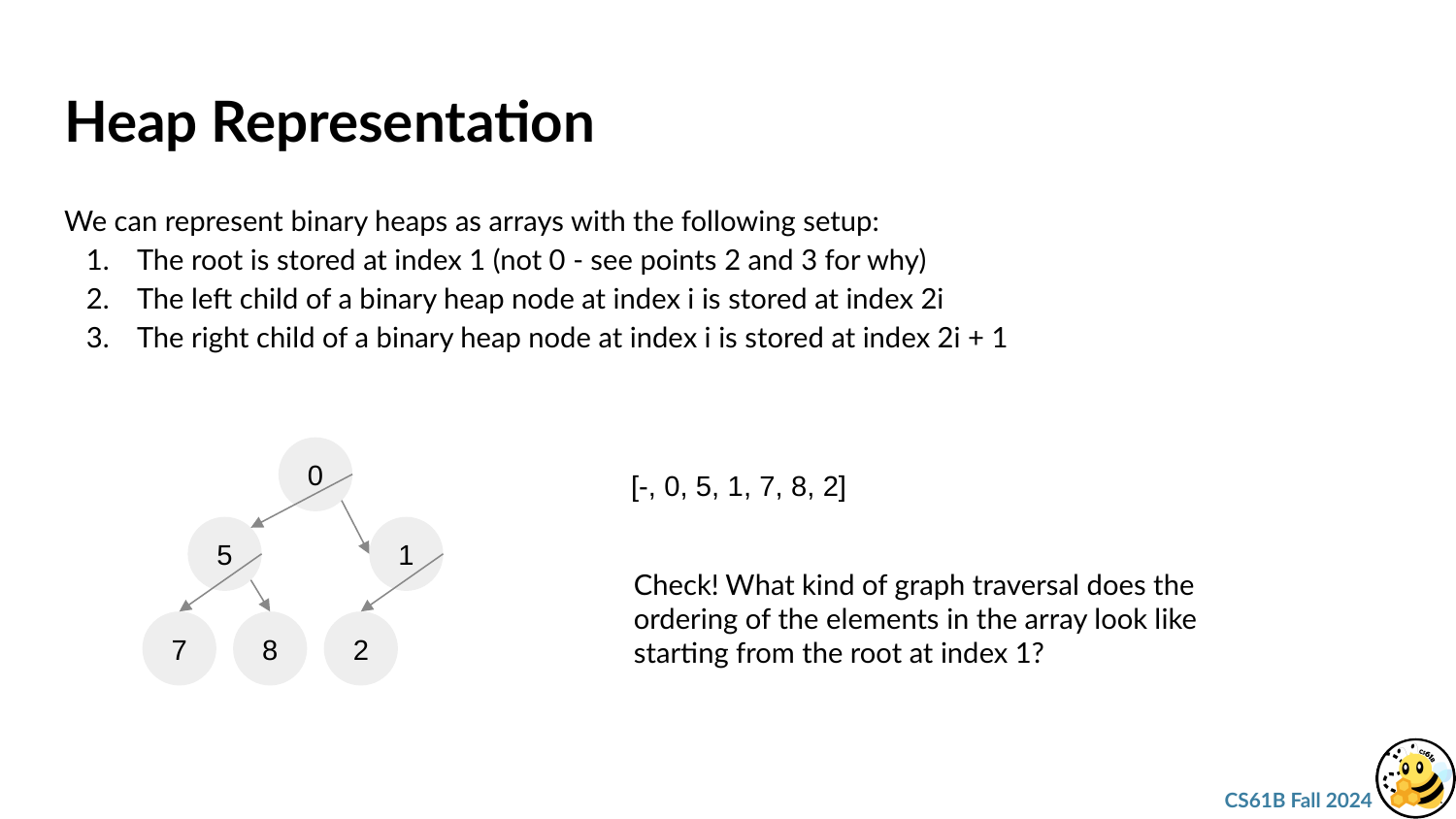

# Heap Representation
We can represent binary heaps as arrays with the following setup:
The root is stored at index 1 (not 0 - see points 2 and 3 for why)
The left child of a binary heap node at index i is stored at index 2i
The right child of a binary heap node at index i is stored at index 2i + 1

0
[-, 0, 5, 1, 7, 8, 2]
5
1
Check! What kind of graph traversal does the ordering of the elements in the array look like starting from the root at index 1?
7
8
2